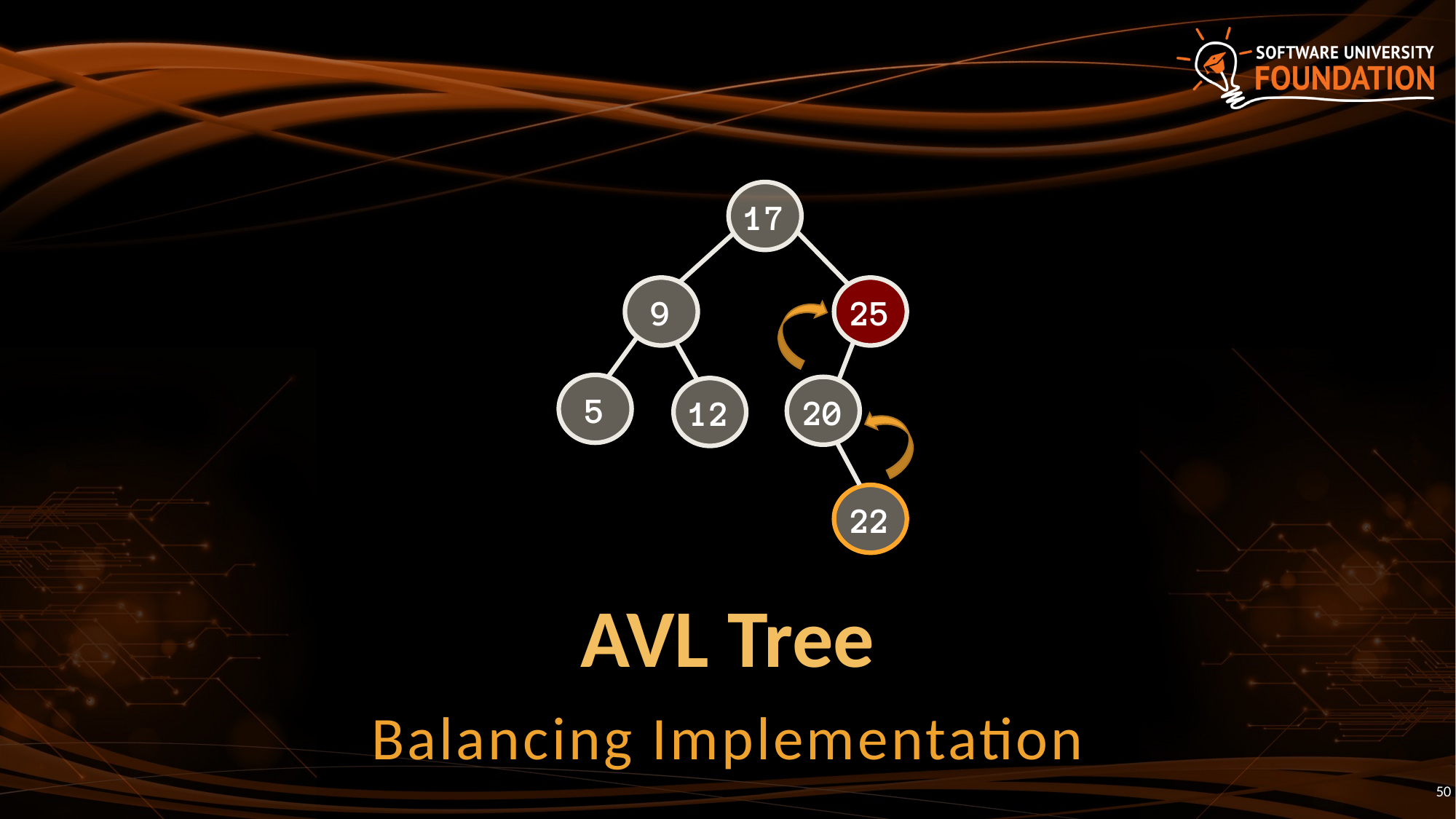

17

9
25

5
20
12

22
# AVL Tree
Balancing Implementation
50